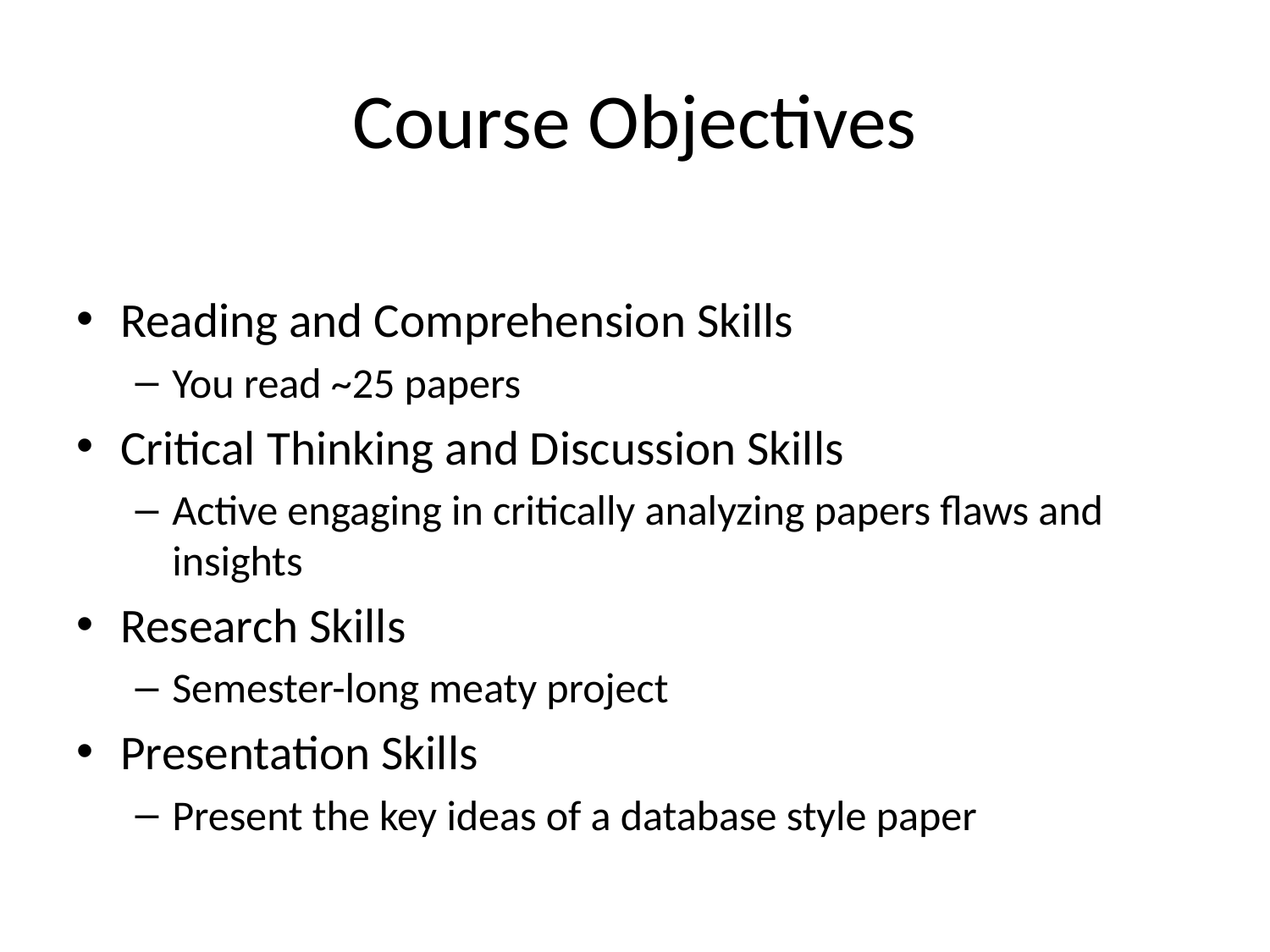

# Course Objectives

Reading and Comprehension Skills
You read ~25 papers
Critical Thinking and Discussion Skills
Active engaging in critically analyzing papers flaws and insights
Research Skills
Semester-long meaty project
Presentation Skills
Present the key ideas of a database style paper